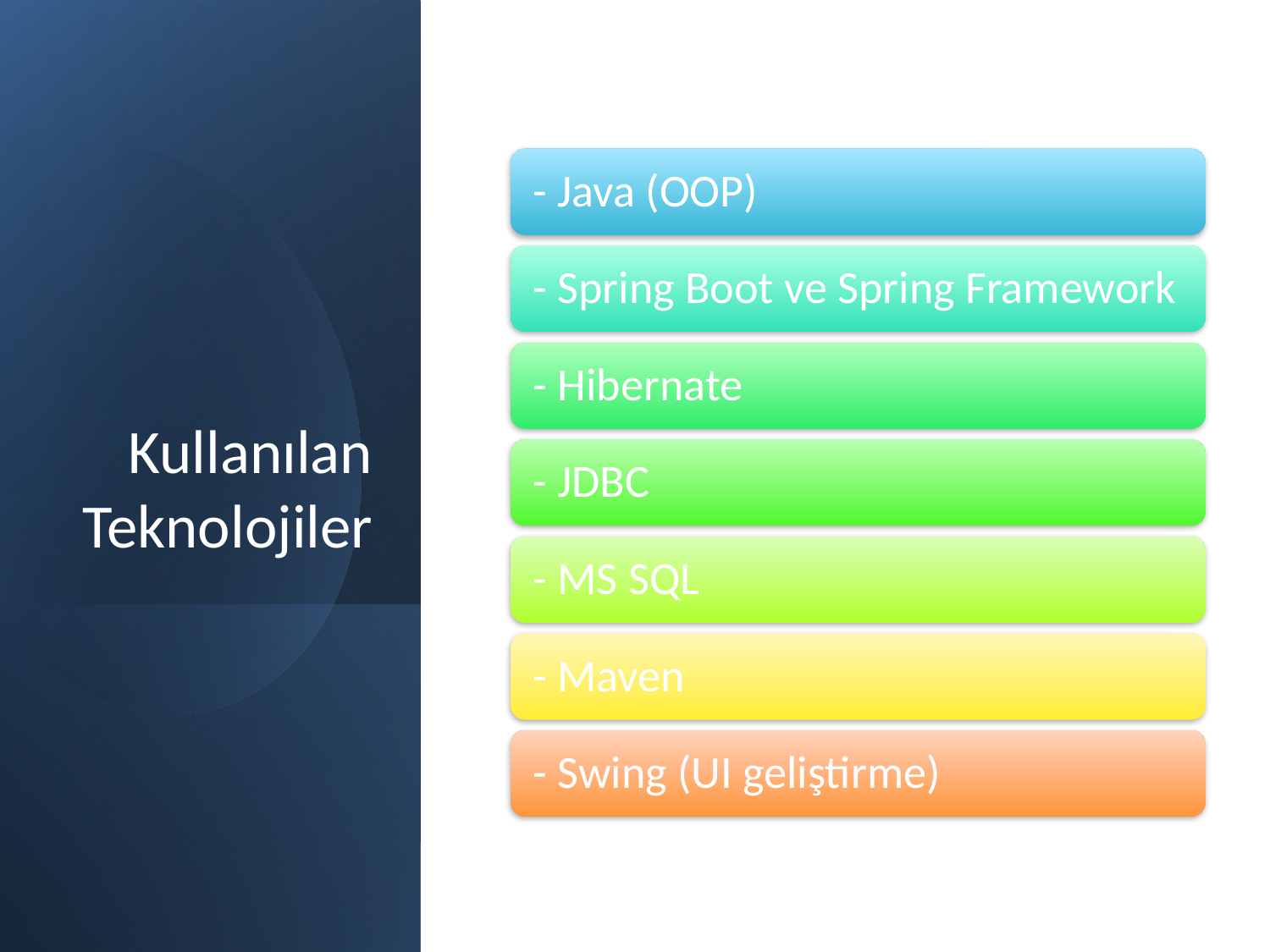

- Java (OOP)
- Spring Boot ve Spring Framework
- Hibernate
- JDBC
- MS SQL
- Maven
- Swing (UI geliştirme)

# Kullanılan Teknolojiler